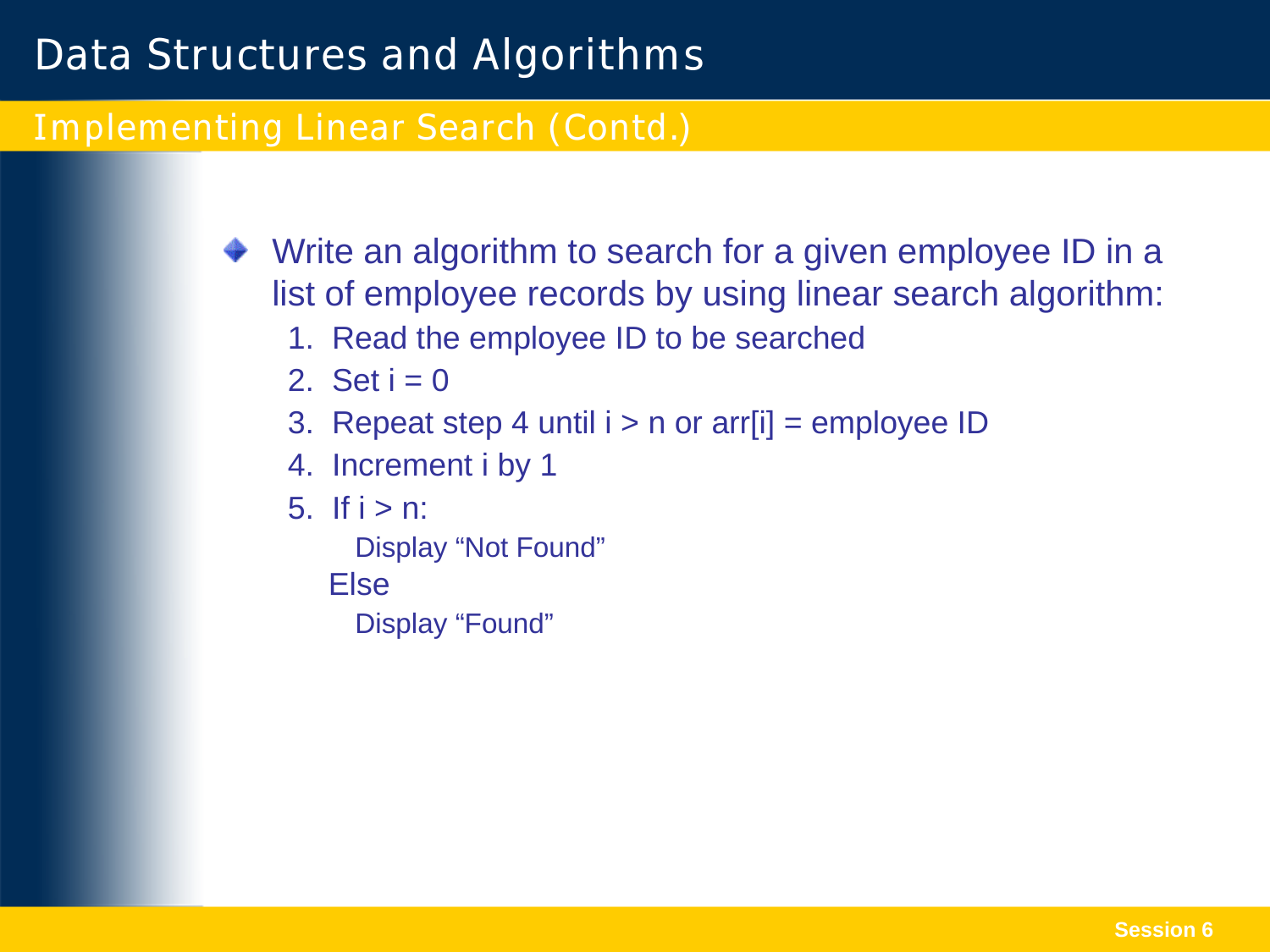

Implementing Linear Search (Contd.)
Write an algorithm to search for a given employee ID in a list of employee records by using linear search algorithm:
1.  Read the employee ID to be searched
2.  Set i = 0
3.  Repeat step 4 until i > n or arr[i] = employee ID
4.  Increment i by 1
5.  If i > n:
   Display “Not Found”
Else
   Display “Found”